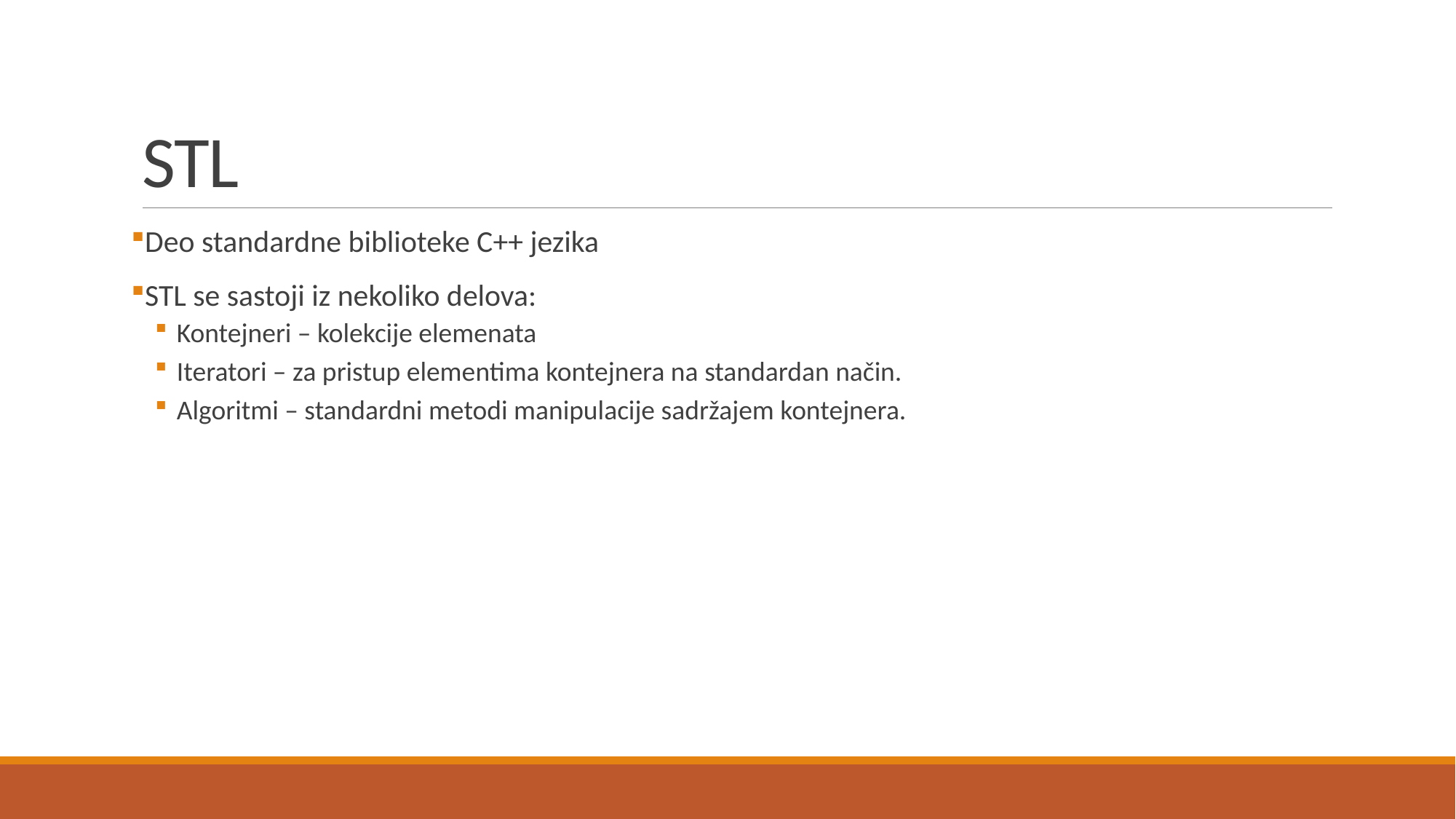

# STL
Deo standardne biblioteke C++ jezika
STL se sastoji iz nekoliko delova:
Kontejneri – kolekcije elemenata
Iteratori – za pristup elementima kontejnera na standardan način.
Algoritmi – standardni metodi manipulacije sadržajem kontejnera.